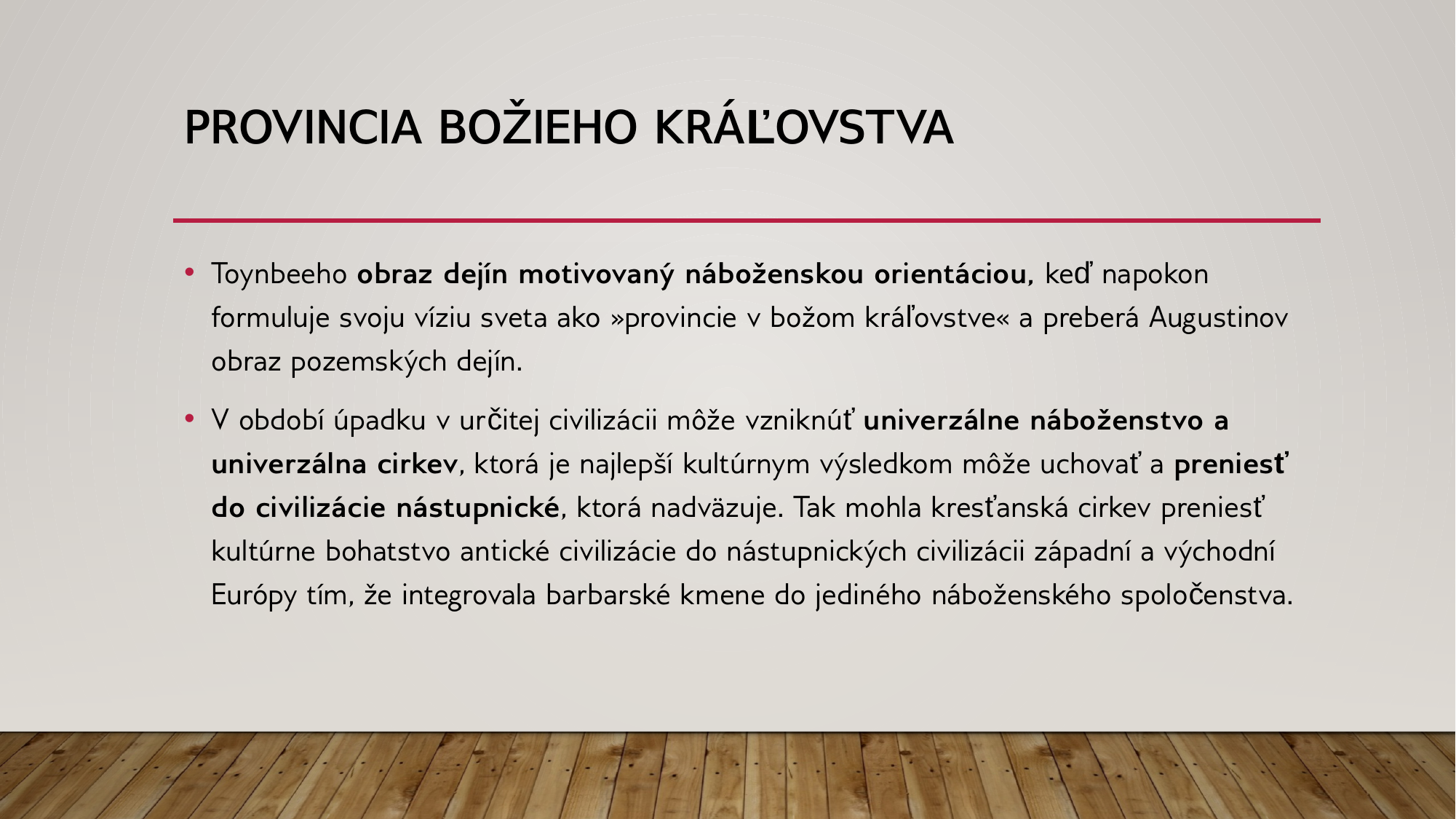

# Provincia božieho kráľovstva
Toynbeeho obraz dejín motivovaný náboženskou orientáciou, keď napokon formuluje svoju víziu sveta ako »provincie v božom kráľovstve« a preberá Augustinov obraz pozemských dejín.
V období úpadku v určitej civilizácii môže vzniknúť univerzálne náboženstvo a univerzálna cirkev, ktorá je najlepší kultúrnym výsledkom môže uchovať a preniesť do civilizácie nástupnické, ktorá nadväzuje. Tak mohla kresťanská cirkev preniesť kultúrne bohatstvo antické civilizácie do nástupnických civilizácii západní a východní Európy tím, že integrovala barbarské kmene do jediného náboženského spoločenstva.